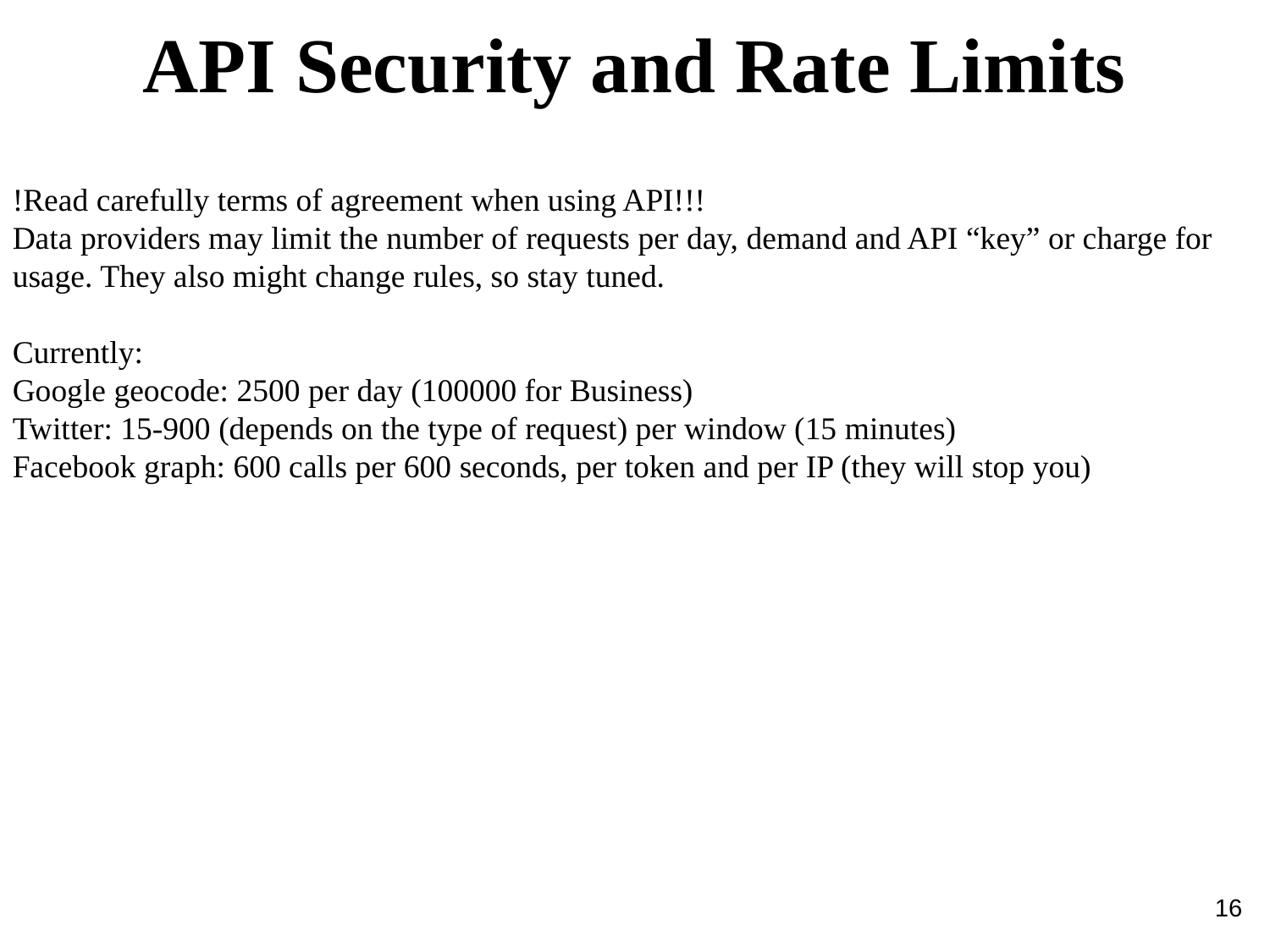

API Security and Rate Limits
!Read carefully terms of agreement when using API!!!
Data providers may limit the number of requests per day, demand and API “key” or charge for usage. They also might change rules, so stay tuned.

Currently:
Google geocode: 2500 per day (100000 for Business)
Twitter: 15-900 (depends on the type of request) per window (15 minutes)
Facebook graph: 600 calls per 600 seconds, per token and per IP (they will stop you)
16